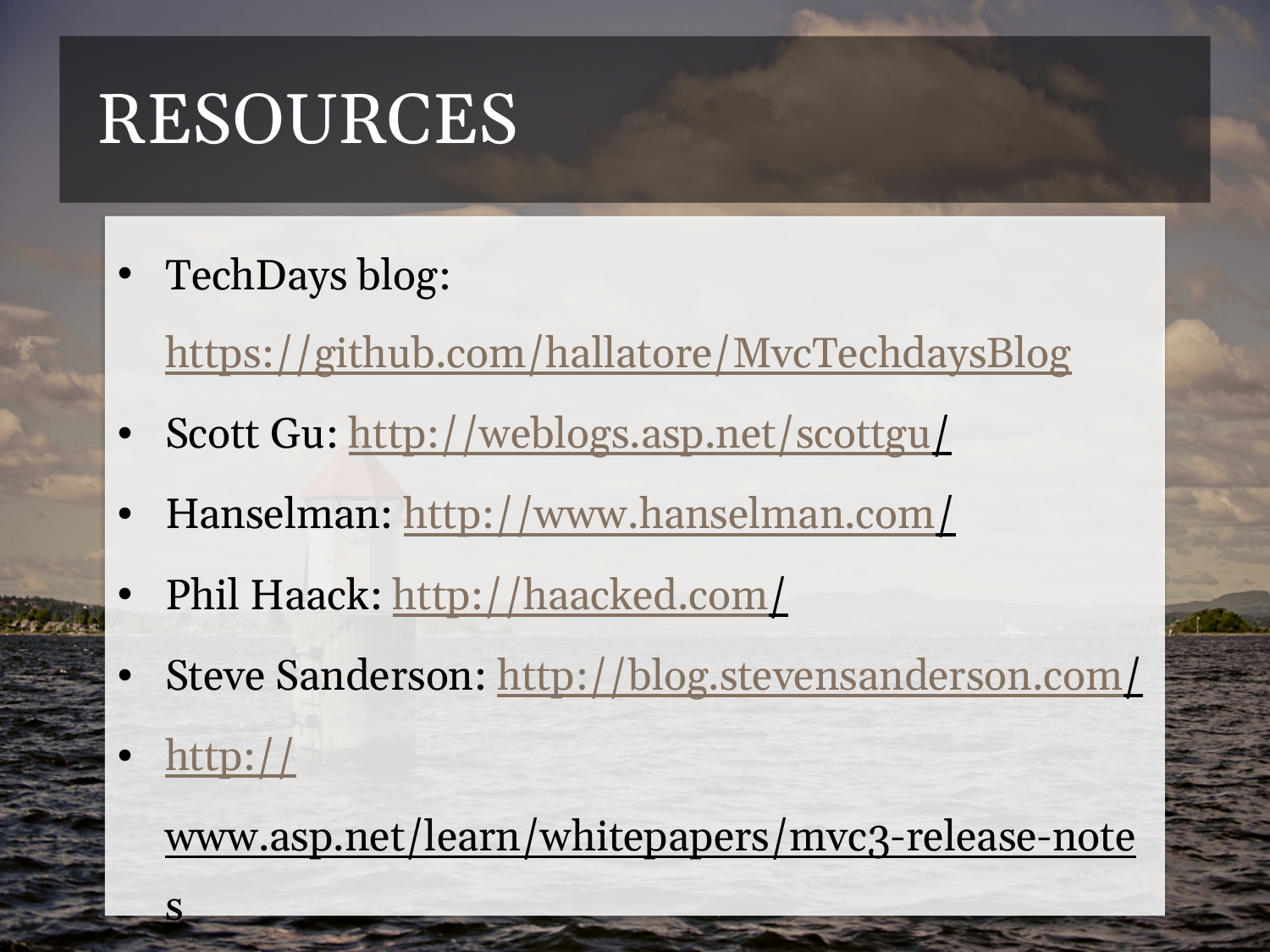

Resources
TechDays blog: https://github.com/hallatore/MvcTechdaysBlog
Scott Gu: http://weblogs.asp.net/scottgu/
Hanselman: http://www.hanselman.com/
Phil Haack: http://haacked.com/
Steve Sanderson: http://blog.stevensanderson.com/
http://www.asp.net/learn/whitepapers/mvc3-release-notes
http://www.asp.net/mvc